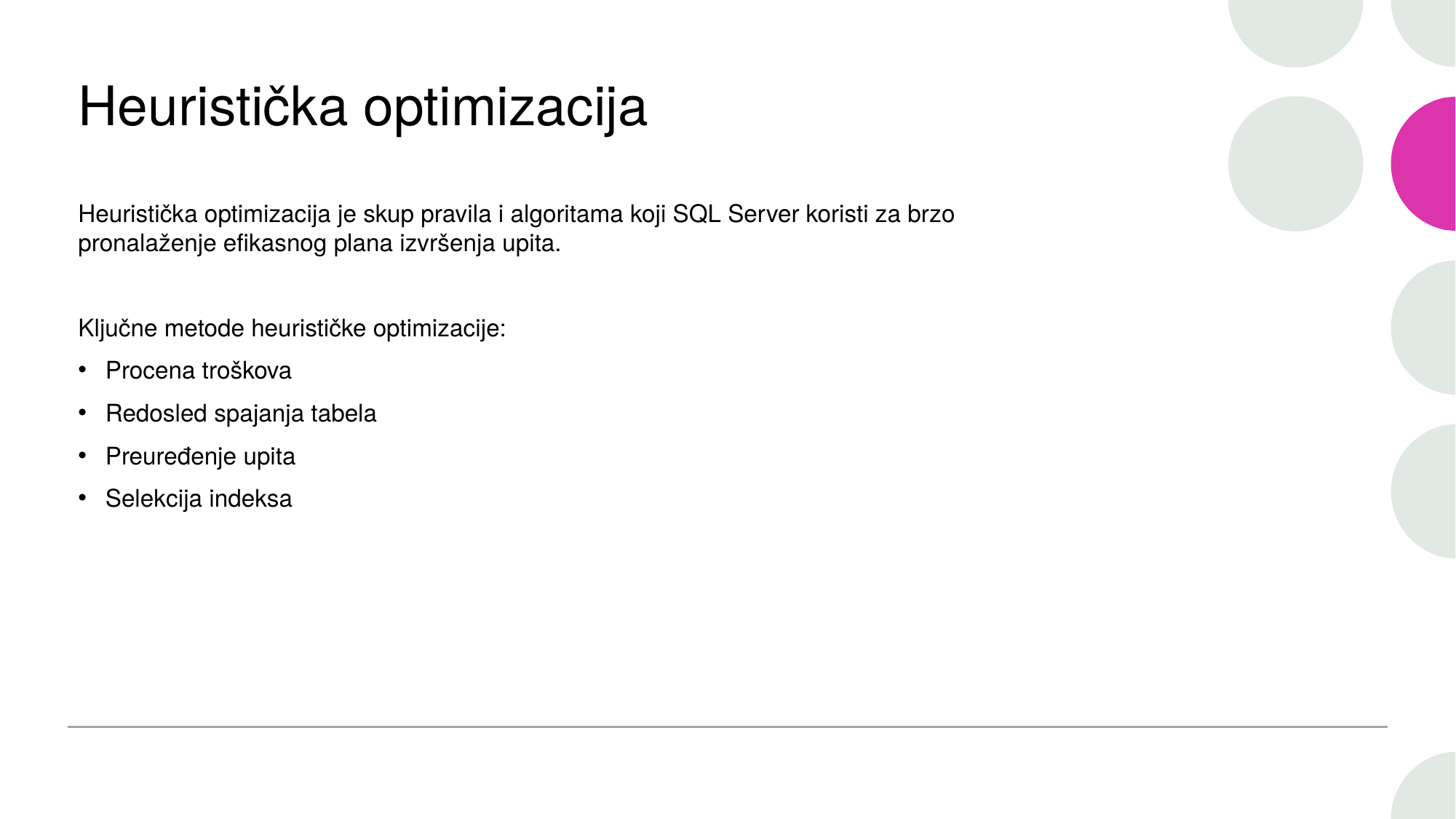

# Heuristička optimizacija
Heuristička optimizacija je skup pravila i algoritama koji SQL Server koristi za brzo pronalaženje efikasnog plana izvršenja upita.

Ključne metode heurističke optimizacije:
Procena troškova
Redosled spajanja tabela
Preuređenje upita
Selekcija indeksa